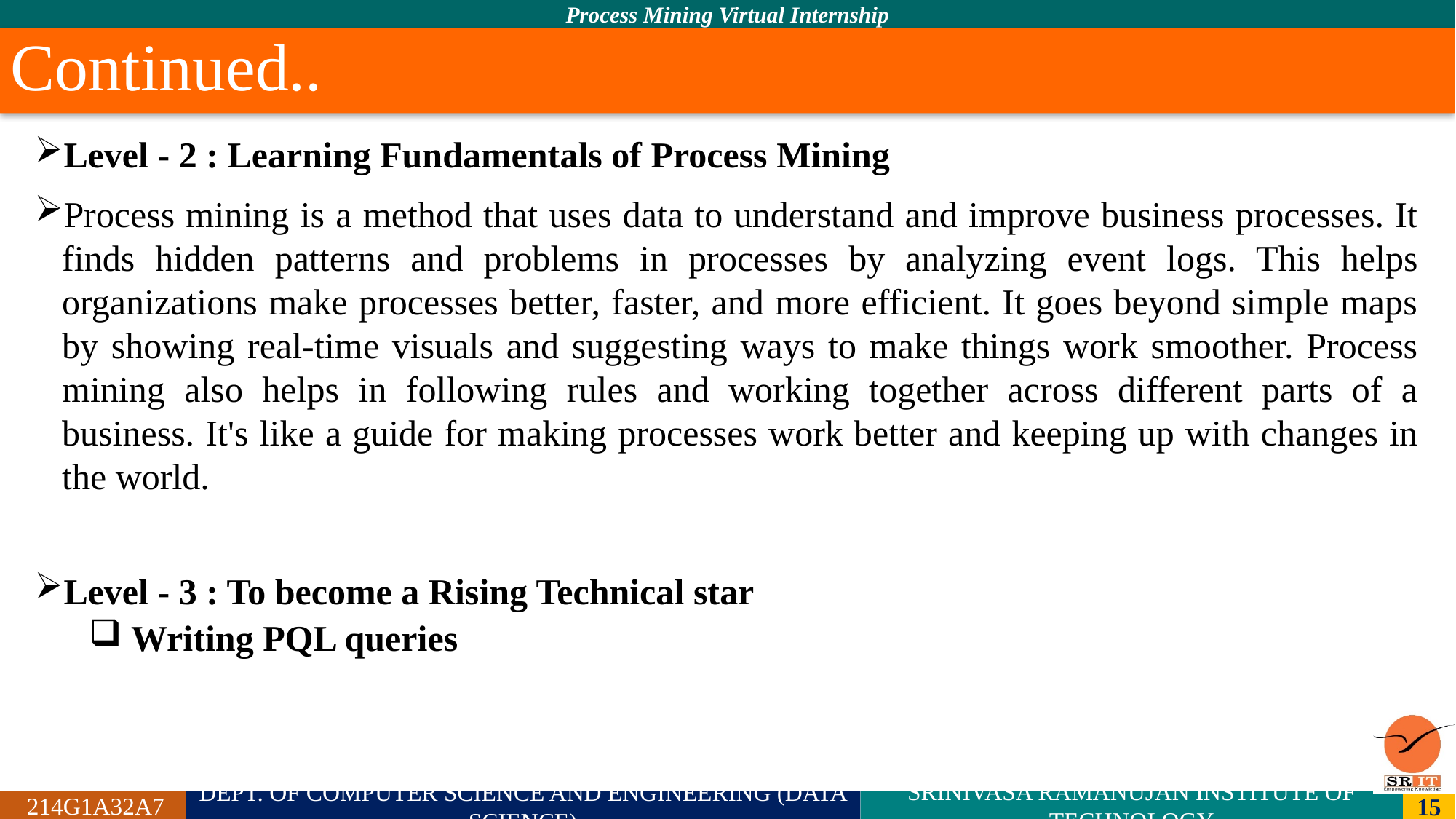

# Continued..
Level - 2 : Learning Fundamentals of Process Mining
Process mining is a method that uses data to understand and improve business processes. It finds hidden patterns and problems in processes by analyzing event logs. This helps organizations make processes better, faster, and more efficient. It goes beyond simple maps by showing real-time visuals and suggesting ways to make things work smoother. Process mining also helps in following rules and working together across different parts of a business. It's like a guide for making processes work better and keeping up with changes in the world.

Level - 3 : To become a Rising Technical star
 Writing PQL queries